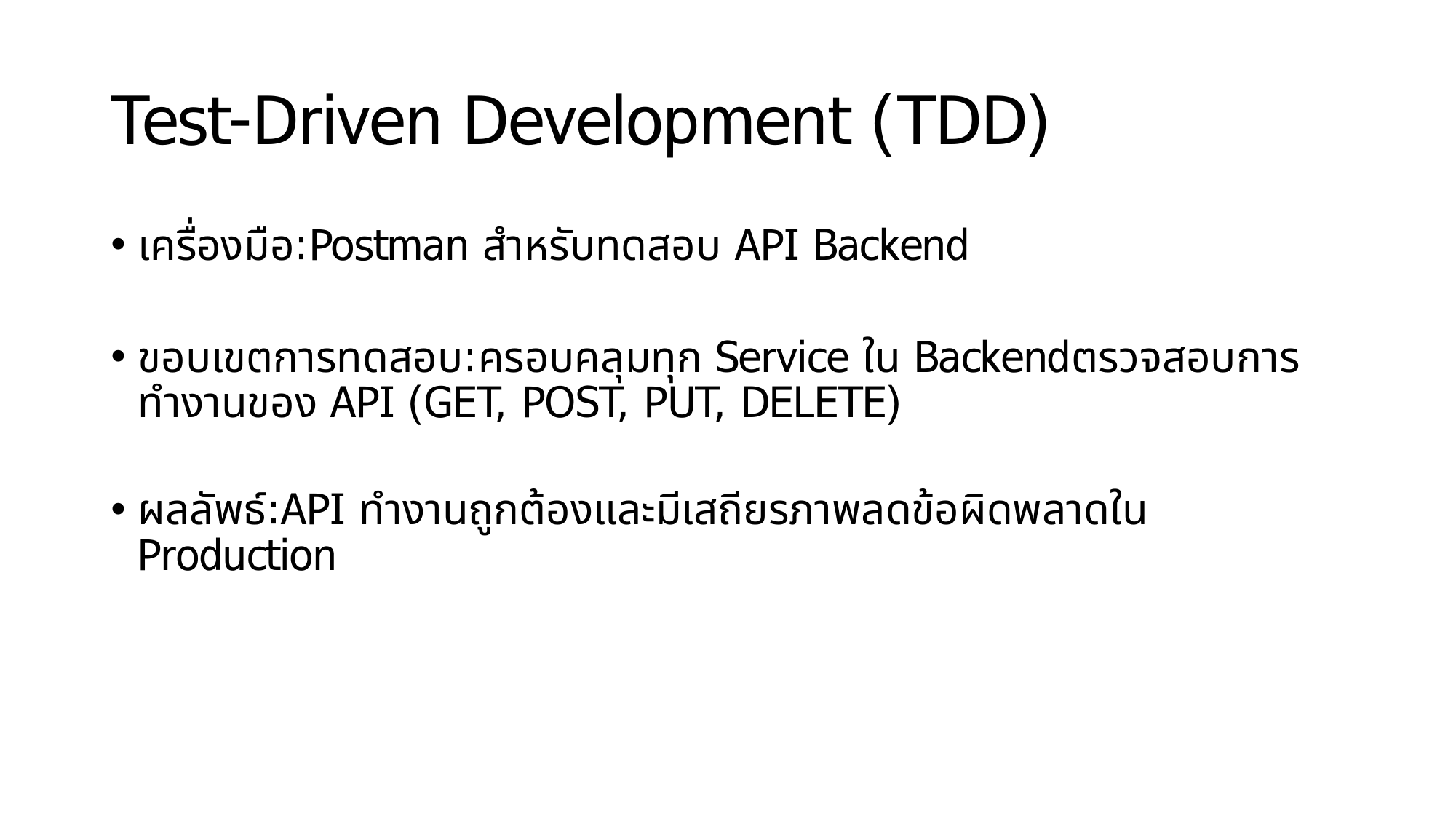

# Test-Driven Development (TDD)
เครื่องมือ:Postman สำหรับทดสอบ API Backend
ขอบเขตการทดสอบ:ครอบคลุมทุก Service ใน Backendตรวจสอบการทำงานของ API (GET, POST, PUT, DELETE)
ผลลัพธ์:API ทำงานถูกต้องและมีเสถียรภาพลดข้อผิดพลาดใน Production